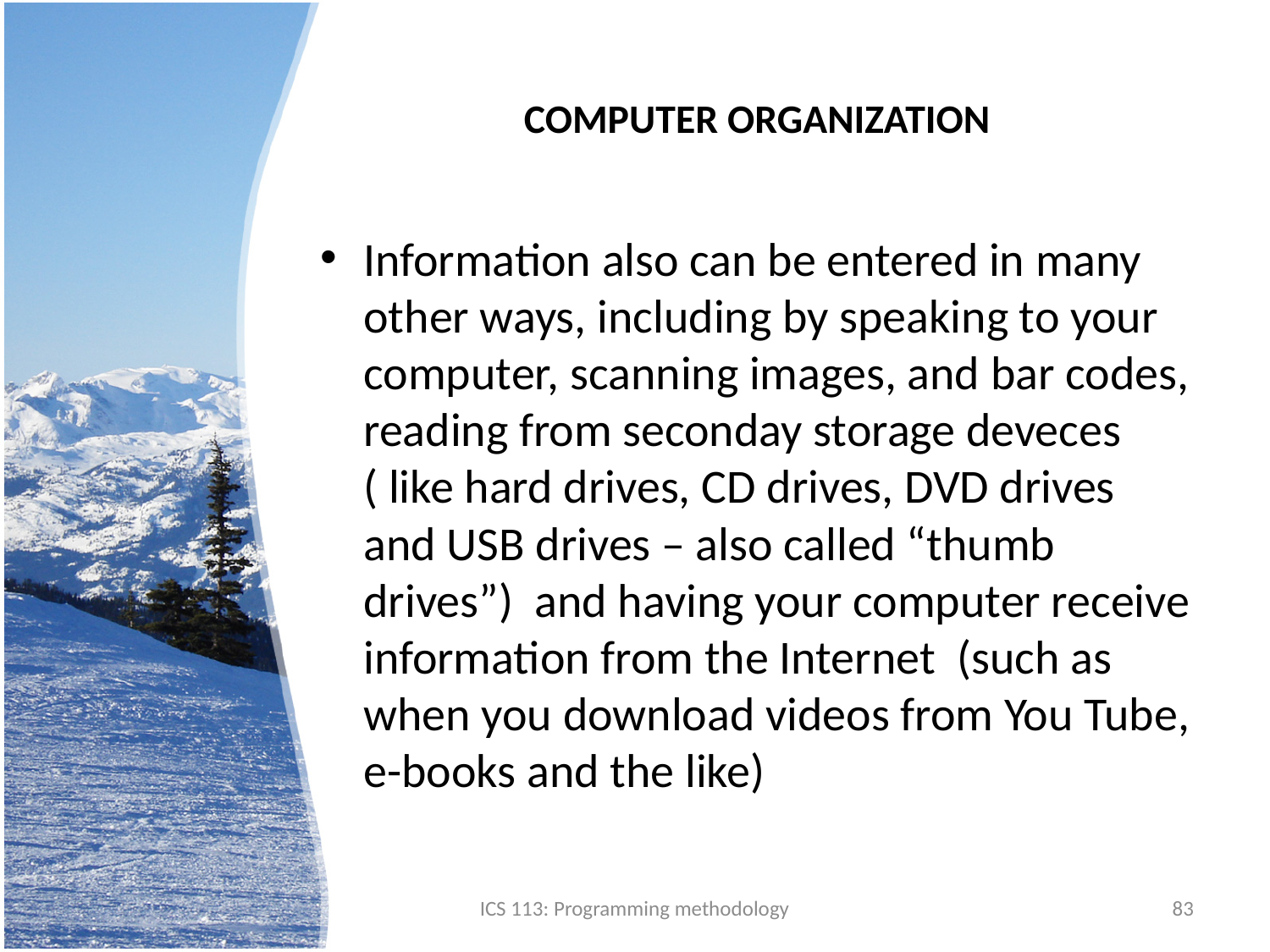

# COMPUTER ORGANIZATION
Information also can be entered in many other ways, including by speaking to your computer, scanning images, and bar codes, reading from seconday storage deveces ( like hard drives, CD drives, DVD drives and USB drives – also called “thumb drives”)  and having your computer receive information from the Internet  (such as when you download videos from You Tube, e-books and the like)

ICS 113: Programming methodology
83